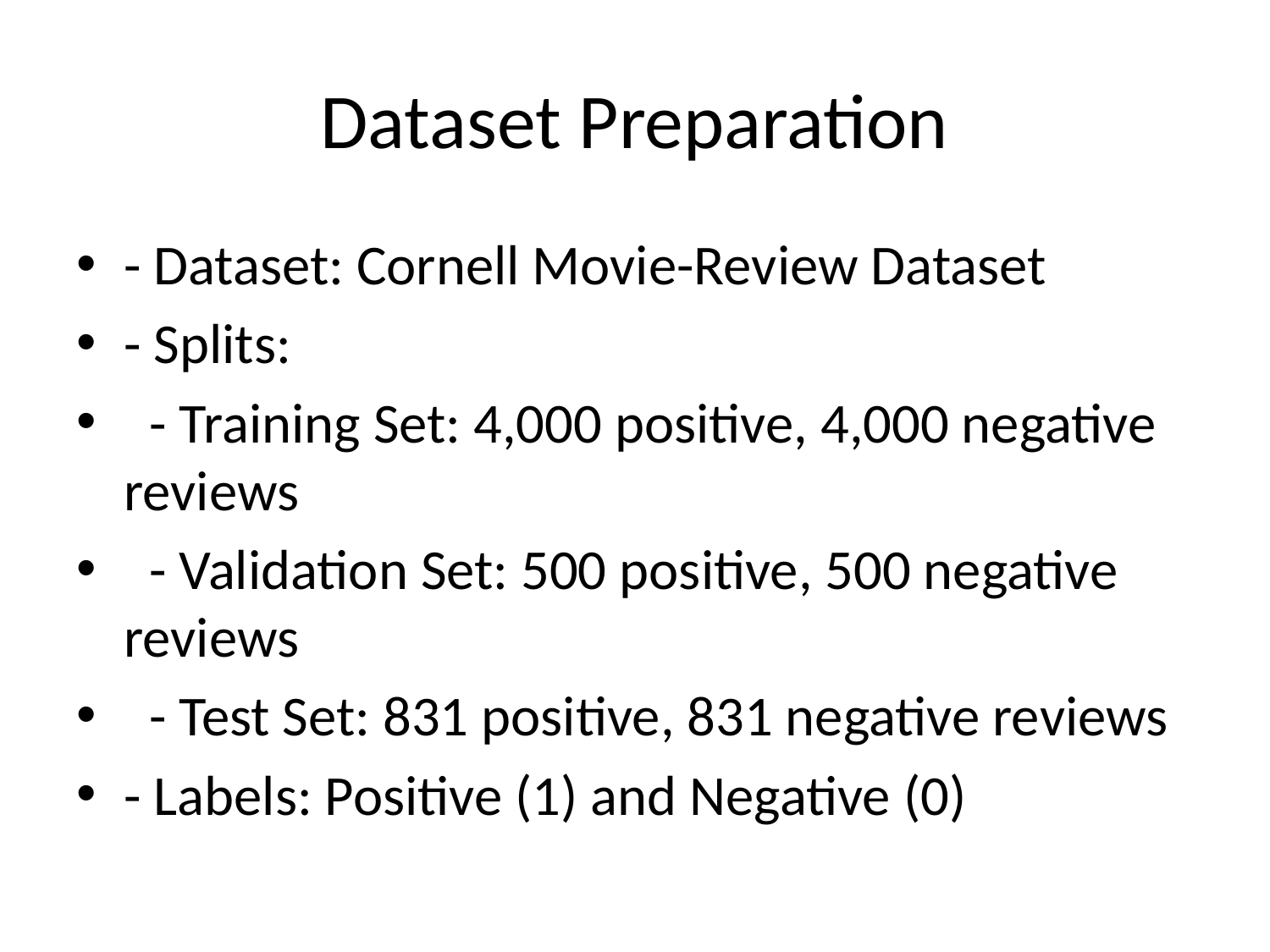

# Dataset Preparation
- Dataset: Cornell Movie-Review Dataset
- Splits:
  - Training Set: 4,000 positive, 4,000 negative reviews
  - Validation Set: 500 positive, 500 negative reviews
  - Test Set: 831 positive, 831 negative reviews
- Labels: Positive (1) and Negative (0)